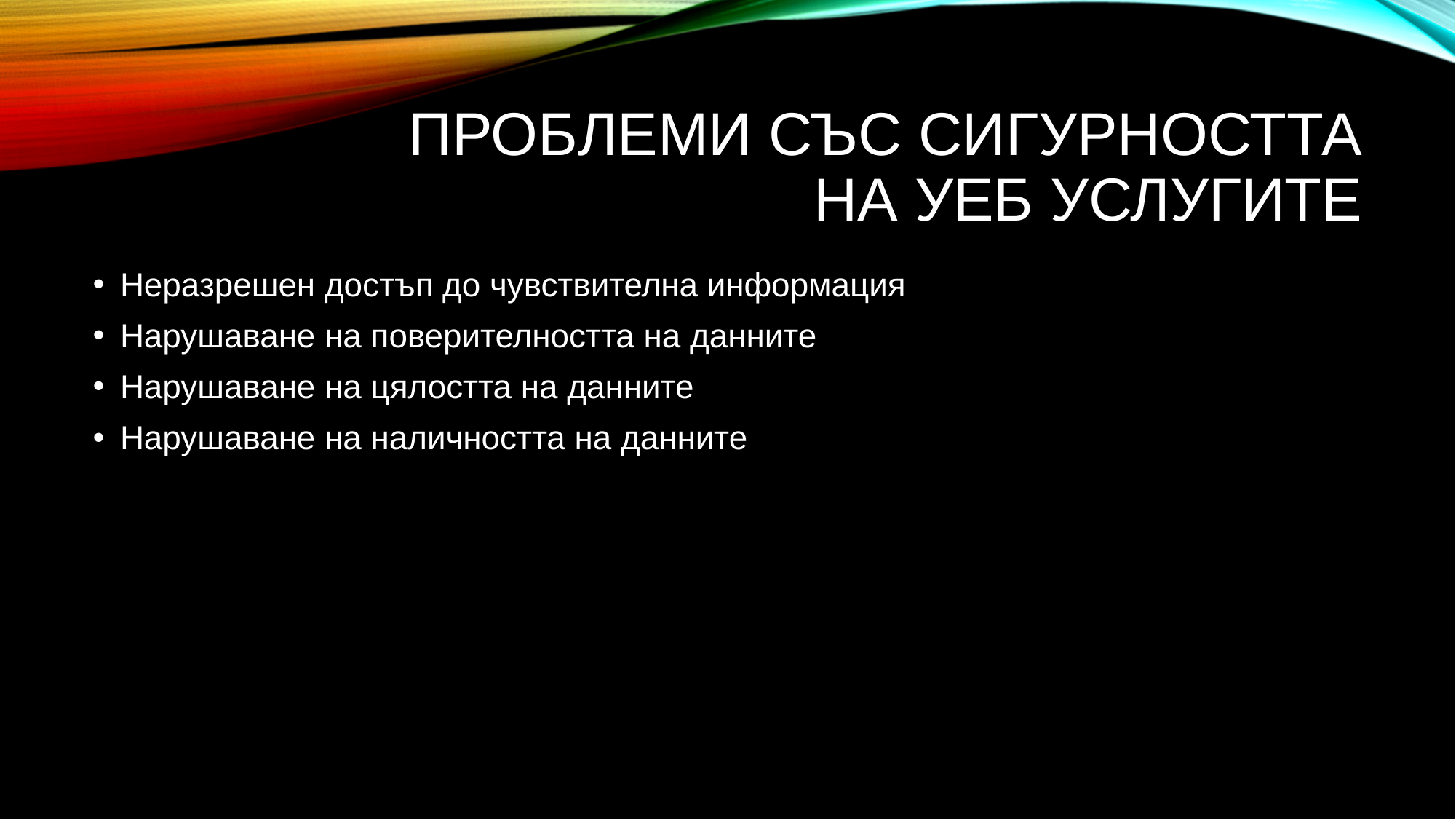

# Проблеми със сигурността на уеб услугите
Неразрешен достъп до чувствителна информация
Нарушаване на поверителността на данните
Нарушаване на цялостта на данните
Нарушаване на наличността на данните